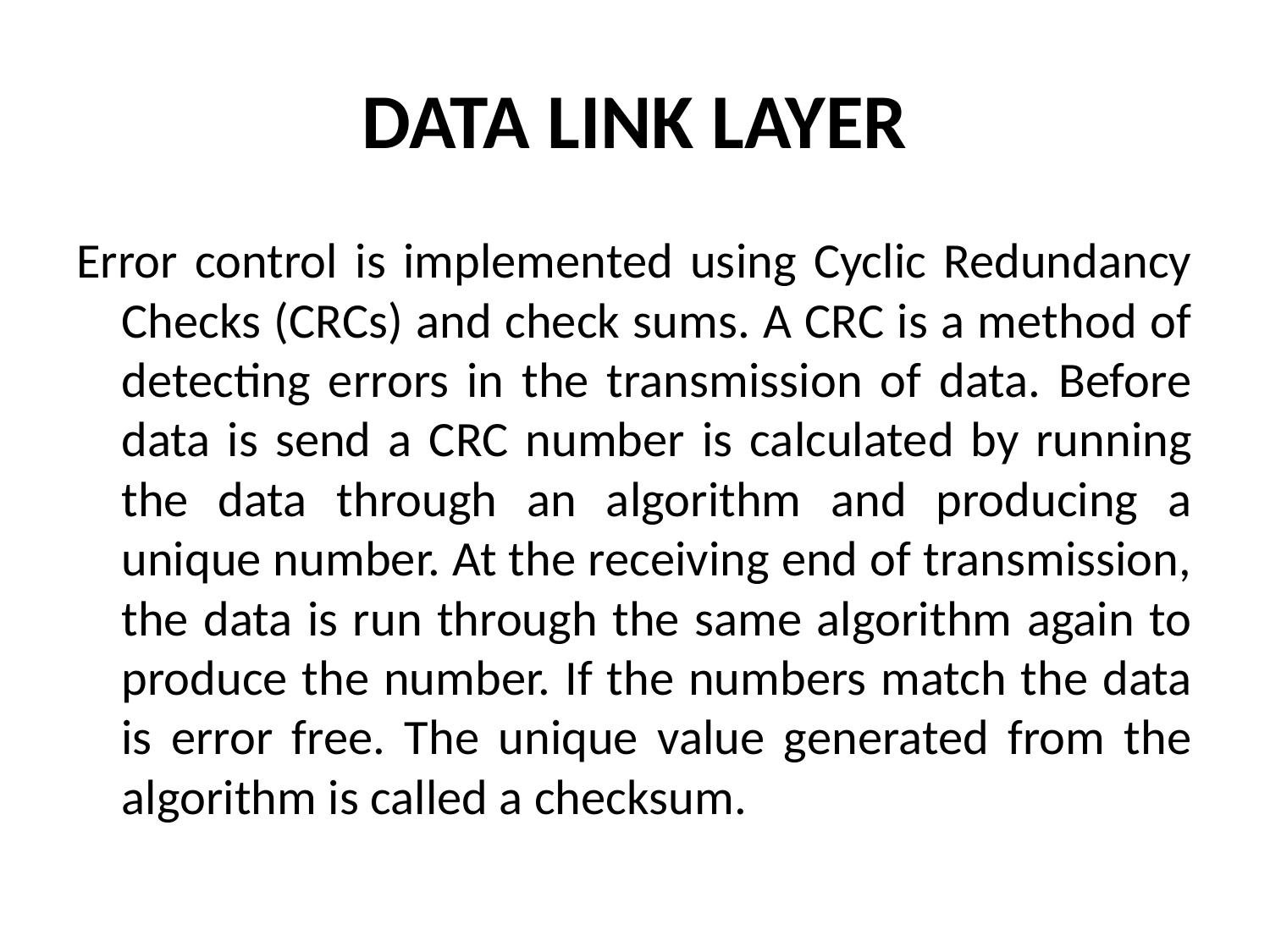

# DATA LINK LAYER
Error control is implemented using Cyclic Redundancy Checks (CRCs) and check sums. A CRC is a method of detecting errors in the transmission of data. Before data is send a CRC number is calculated by running the data through an algorithm and producing a unique number. At the receiving end of transmission, the data is run through the same algorithm again to produce the number. If the numbers match the data is error free. The unique value generated from the algorithm is called a checksum.